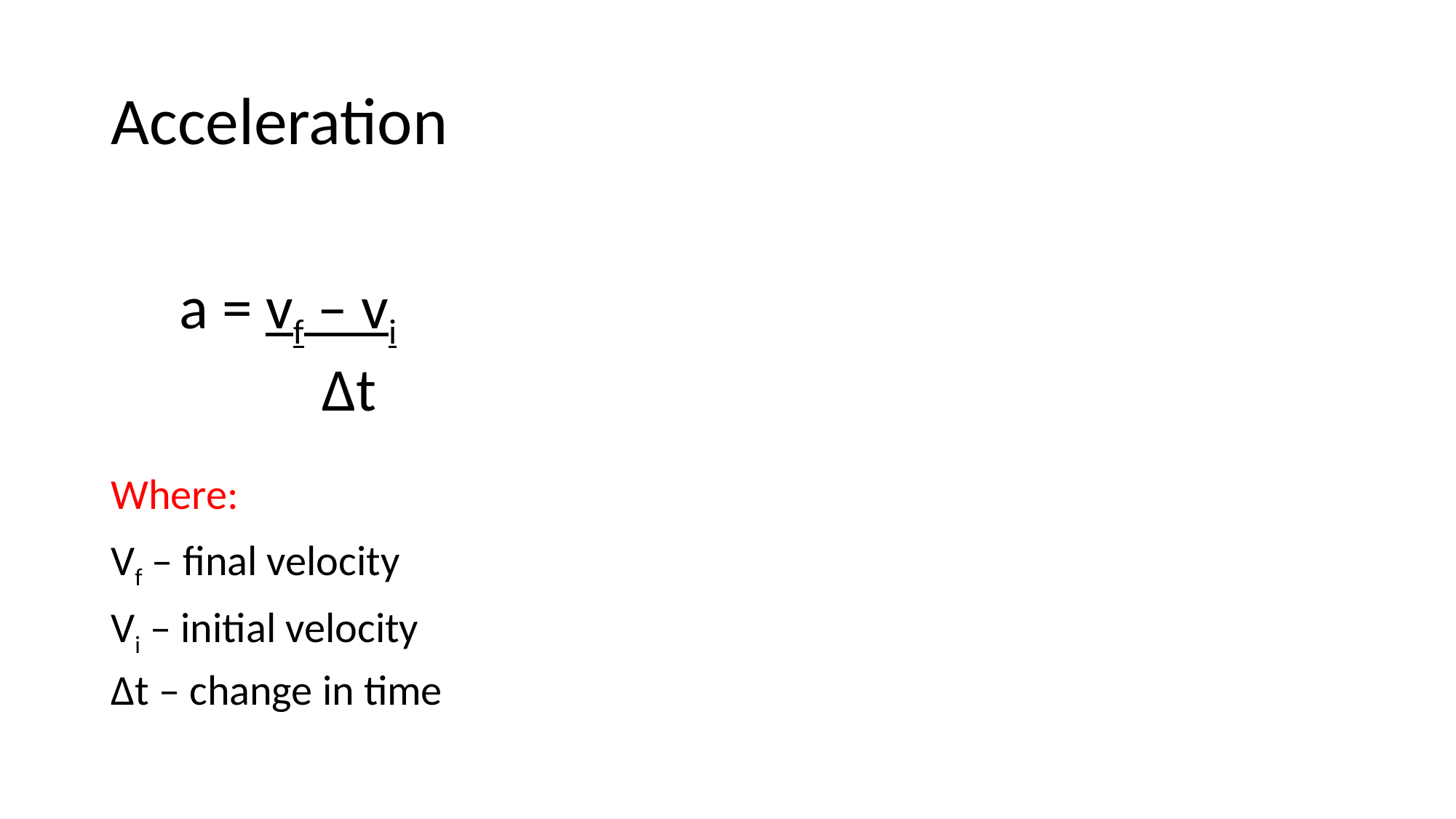

# Acceleration

Where:
Vf – final velocity
Vi – initial velocity
Δt – change in time
a = vf – vi
	 Δt